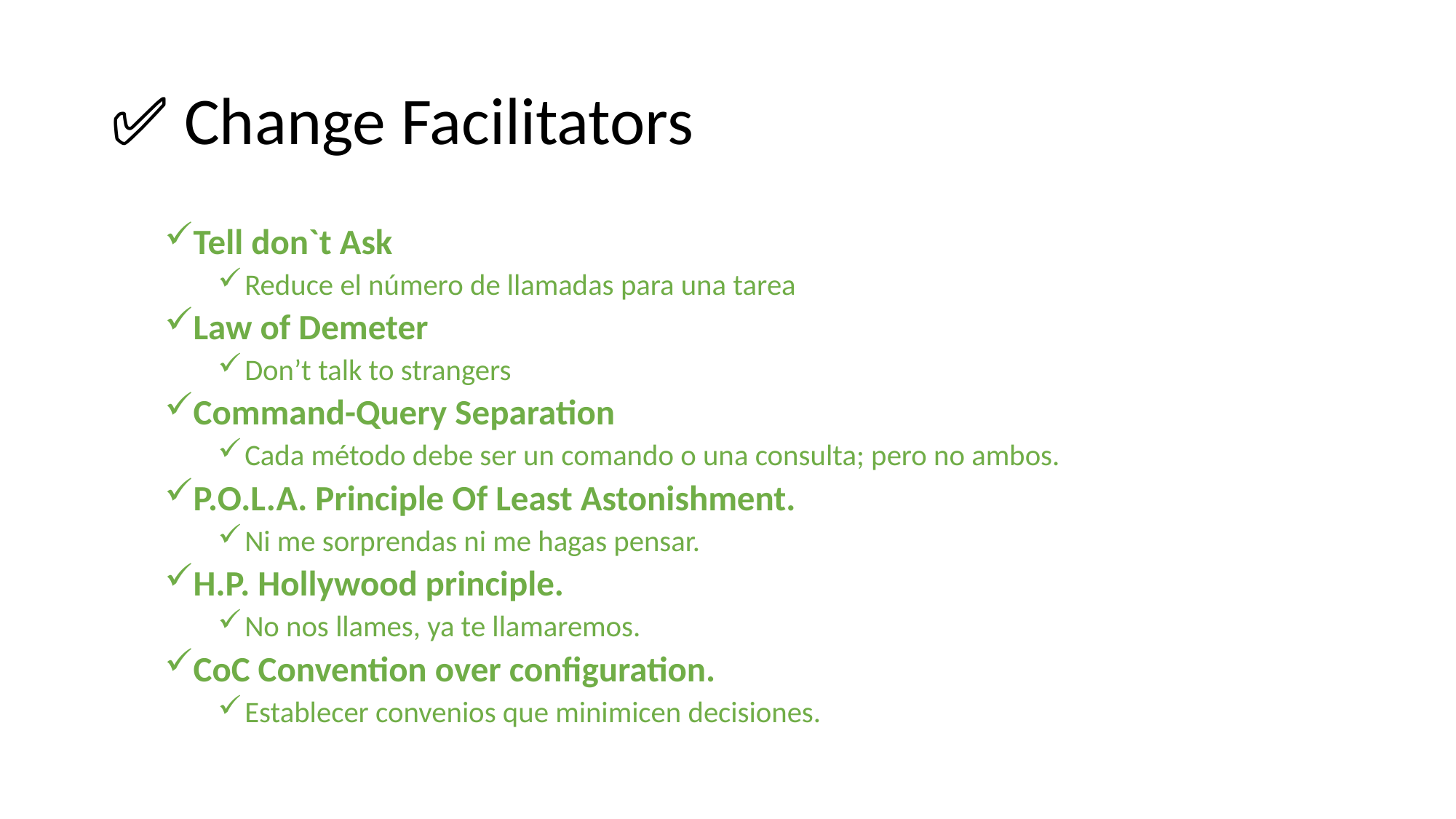

# ✅ Change Facilitators
Tell don`t Ask
Reduce el número de llamadas para una tarea
Law of Demeter
Don’t talk to strangers
Command-Query Separation
Cada método debe ser un comando o una consulta; pero no ambos.
P.O.L.A. Principle Of Least Astonishment.
Ni me sorprendas ni me hagas pensar.
H.P. Hollywood principle.
No nos llames, ya te llamaremos.
CoC Convention over configuration.
Establecer convenios que minimicen decisiones.